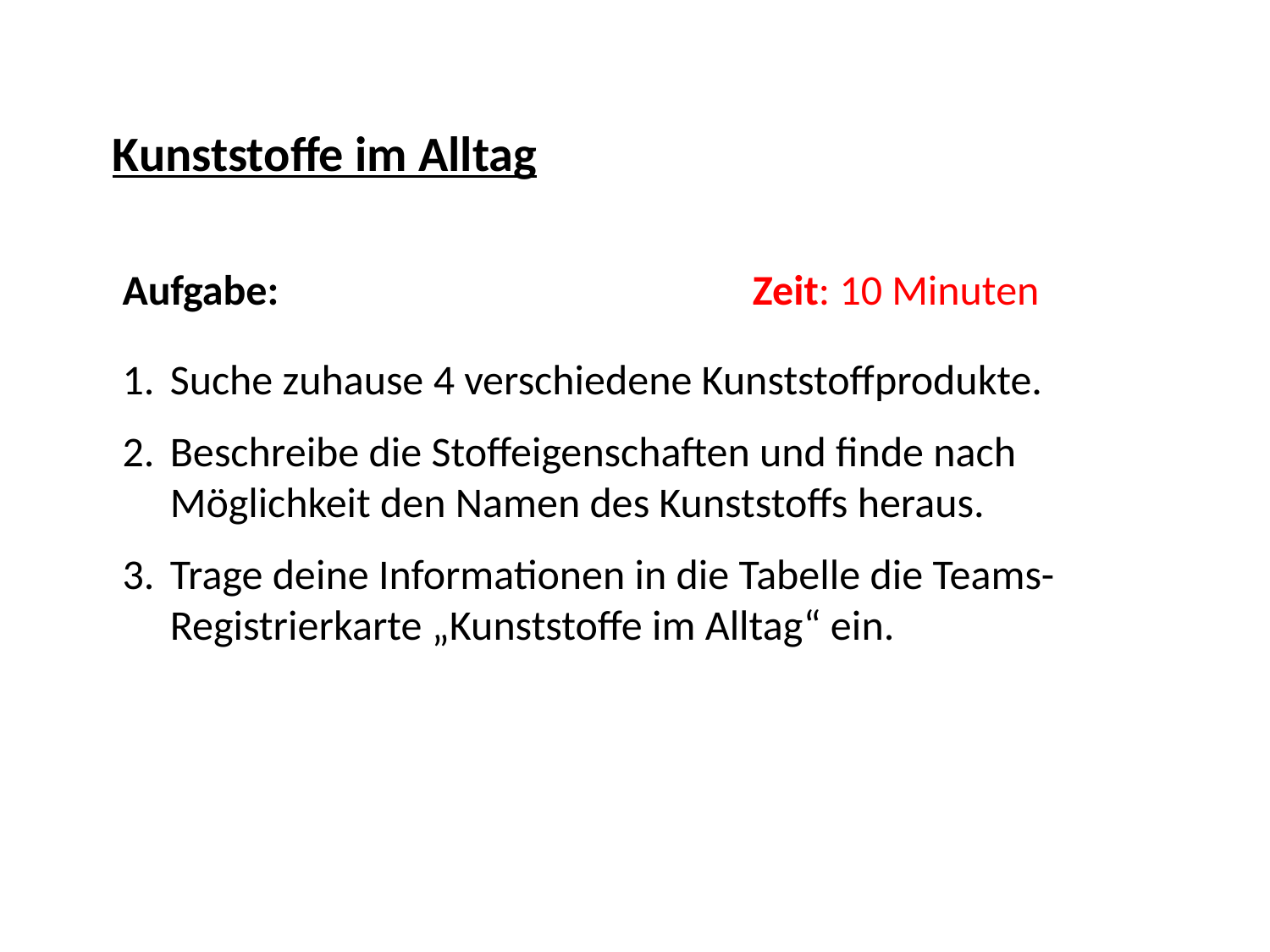

Kunststoffe im Alltag
Zeit: 10 Minuten
Aufgabe:
Suche zuhause 4 verschiedene Kunststoffprodukte.
Beschreibe die Stoffeigenschaften und finde nach Möglichkeit den Namen des Kunststoffs heraus.
Trage deine Informationen in die Tabelle die Teams- Registrierkarte „Kunststoffe im Alltag“ ein.